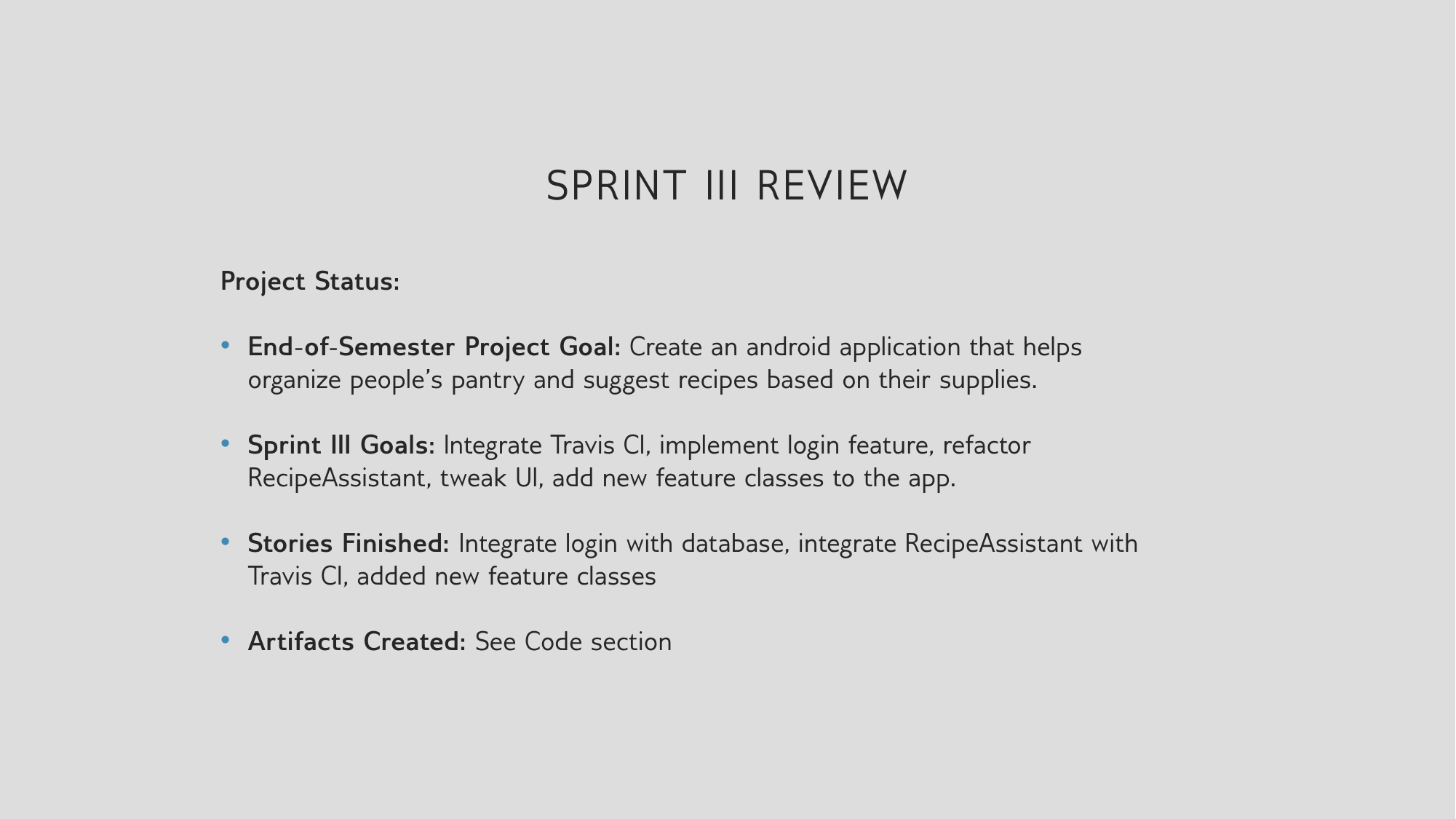

Sprint III review
Project Status:

End-of-Semester Project Goal: Create an android application that helps organize people’s pantry and suggest recipes based on their supplies.

Sprint III Goals: Integrate Travis CI, implement login feature, refactor RecipeAssistant, tweak UI, add new feature classes to the app.

Stories Finished: Integrate login with database, integrate RecipeAssistant with Travis CI, added new feature classes

Artifacts Created: See Code section